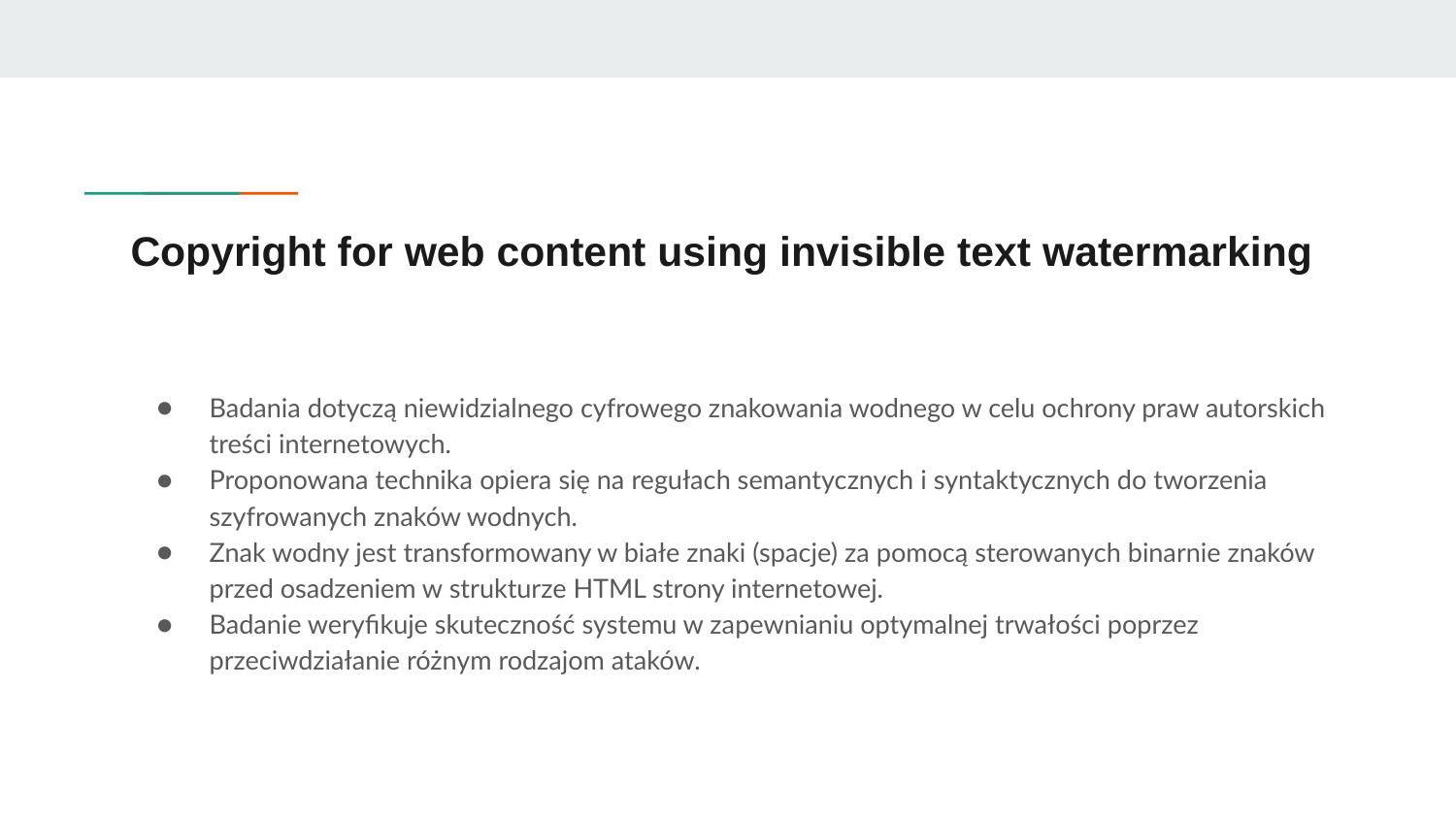

# Copyright for web content using invisible text watermarking

Badania dotyczą niewidzialnego cyfrowego znakowania wodnego w celu ochrony praw autorskich treści internetowych.
Proponowana technika opiera się na regułach semantycznych i syntaktycznych do tworzenia szyfrowanych znaków wodnych.
Znak wodny jest transformowany w białe znaki (spacje) za pomocą sterowanych binarnie znaków przed osadzeniem w strukturze HTML strony internetowej.
Badanie weryfikuje skuteczność systemu w zapewnianiu optymalnej trwałości poprzez przeciwdziałanie różnym rodzajom ataków.